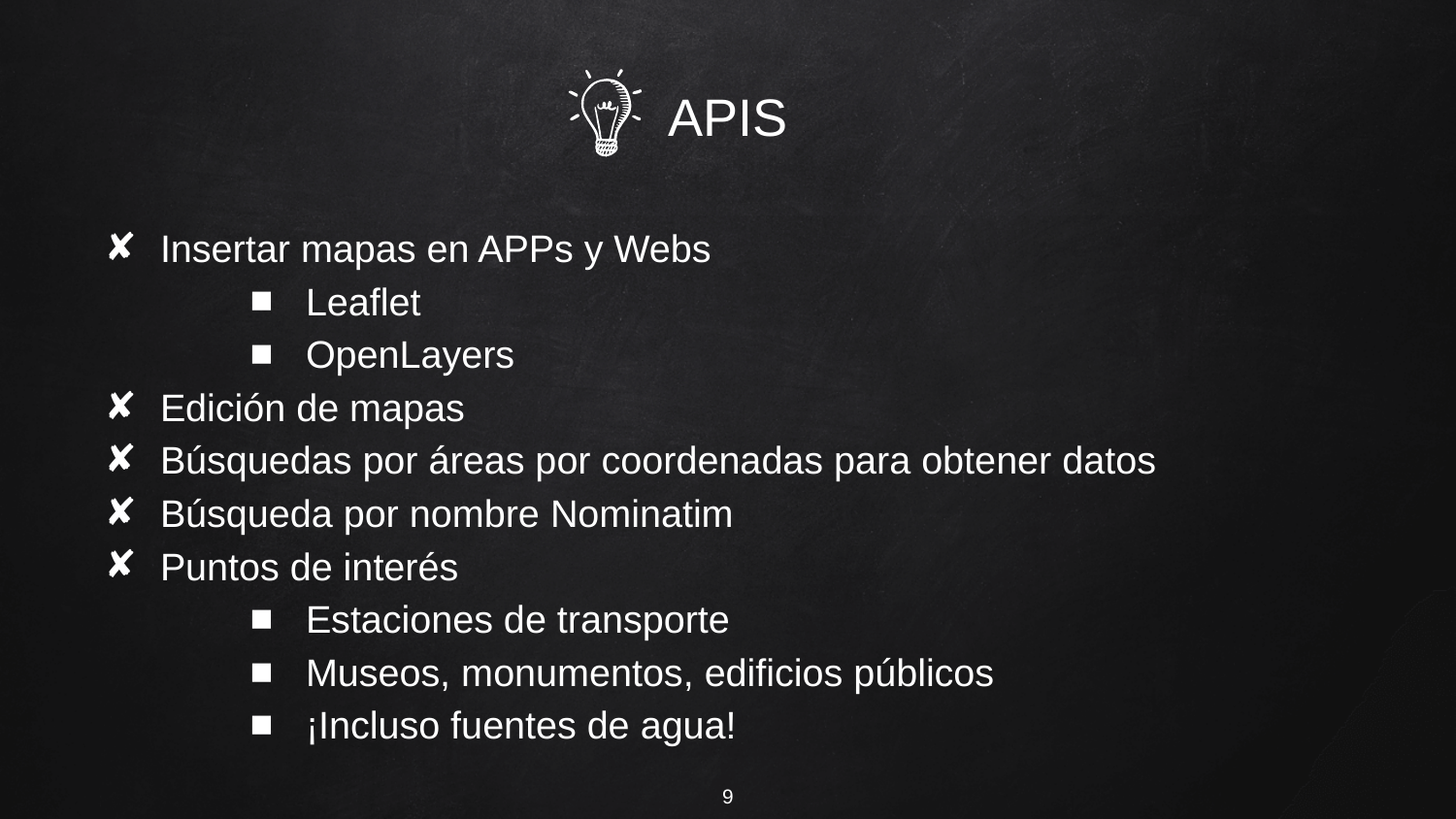

# APIS
Insertar mapas en APPs y Webs
Leaflet
OpenLayers
Edición de mapas
Búsquedas por áreas por coordenadas para obtener datos
Búsqueda por nombre Nominatim
Puntos de interés
Estaciones de transporte
Museos, monumentos, edificios públicos
¡Incluso fuentes de agua!

9